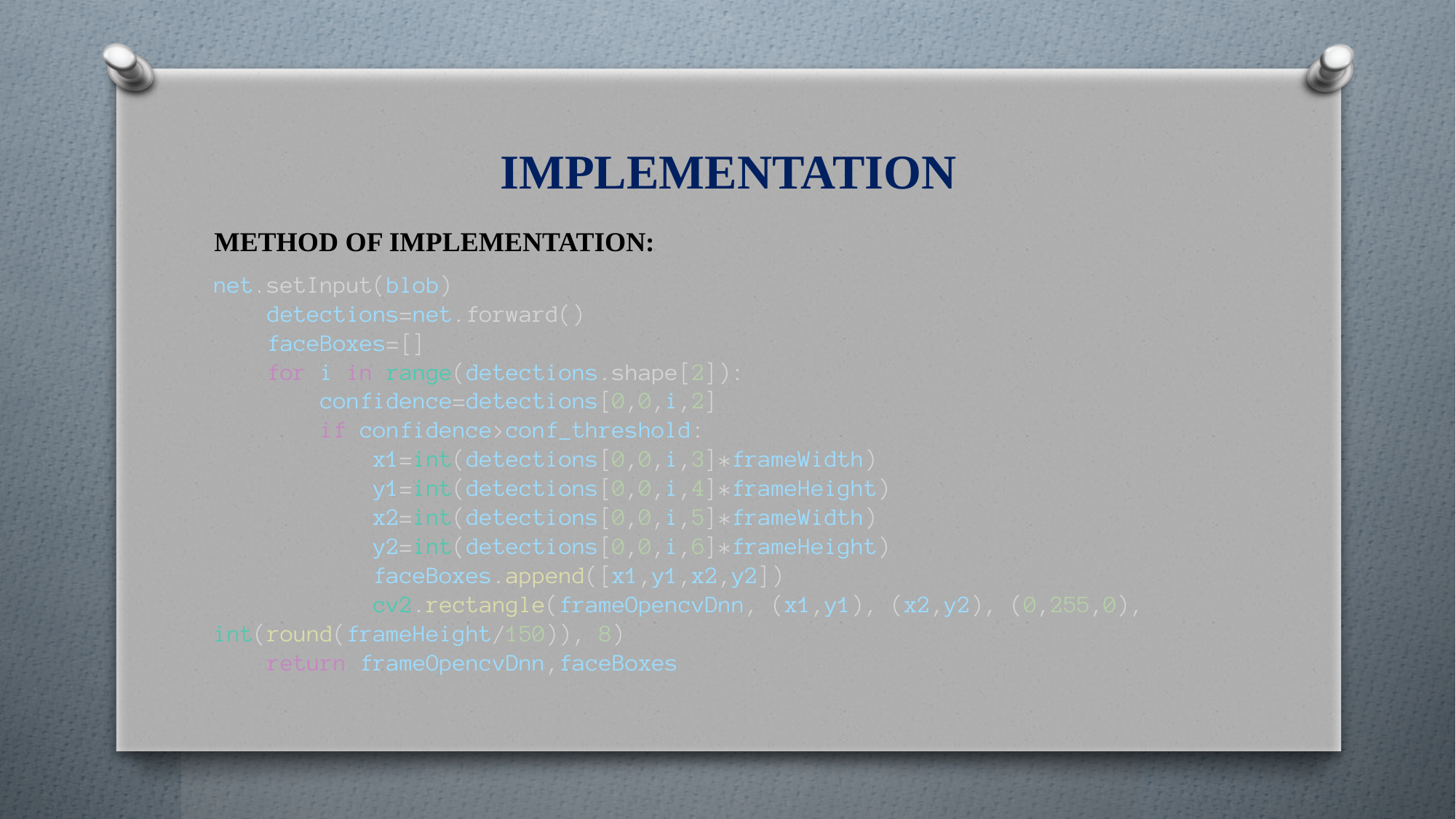

# IMPLEMENTATION
METHOD OF IMPLEMENTATION:
net.setInput(blob)
    detections=net.forward()
    faceBoxes=[]
    for i in range(detections.shape[2]):
        confidence=detections[0,0,i,2]
        if confidence>conf_threshold:
            x1=int(detections[0,0,i,3]*frameWidth)
            y1=int(detections[0,0,i,4]*frameHeight)
            x2=int(detections[0,0,i,5]*frameWidth)
            y2=int(detections[0,0,i,6]*frameHeight)
            faceBoxes.append([x1,y1,x2,y2])
            cv2.rectangle(frameOpencvDnn, (x1,y1), (x2,y2), (0,255,0), int(round(frameHeight/150)), 8)
    return frameOpencvDnn,faceBoxes